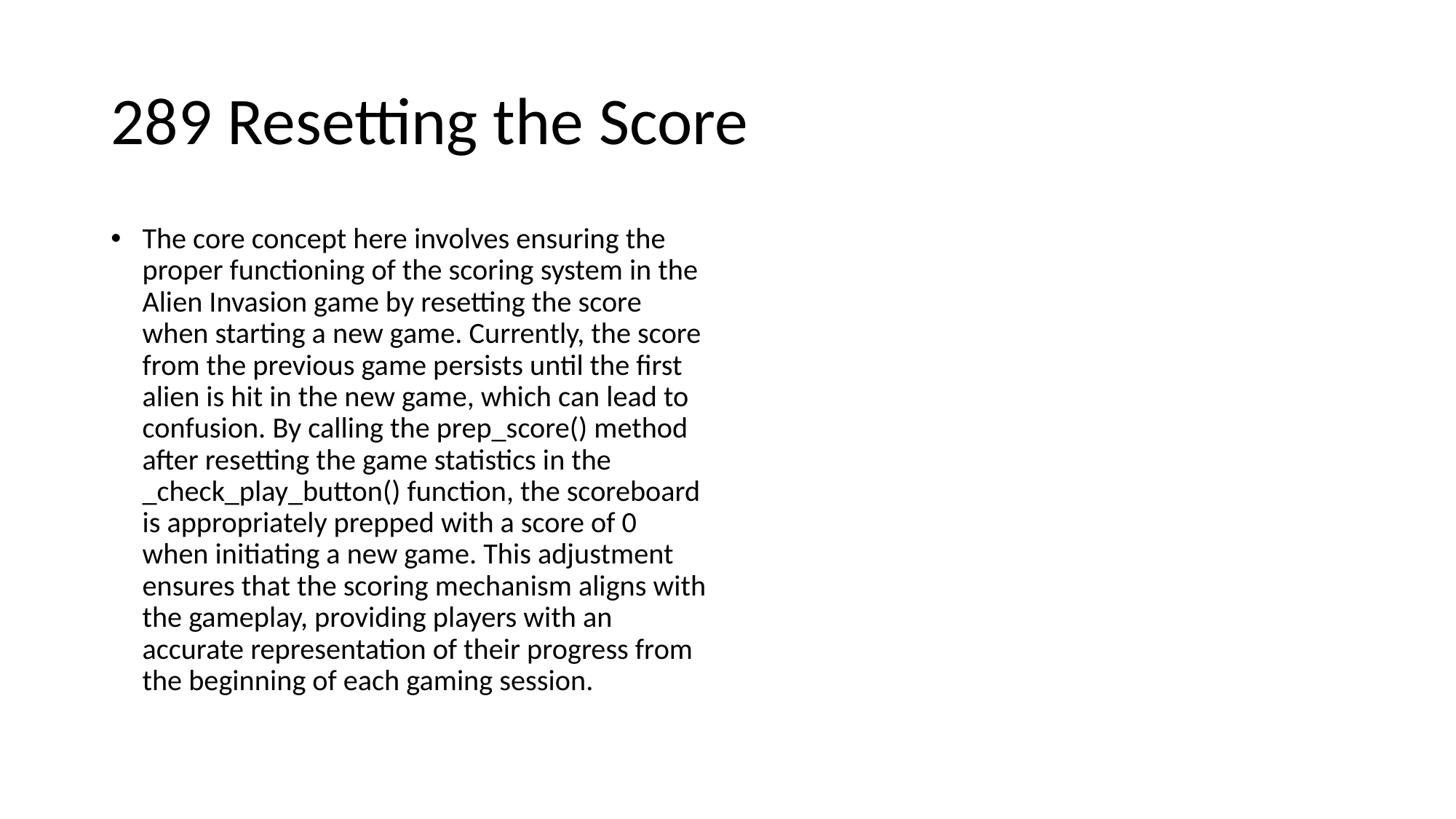

# 289 Resetting the Score
The core concept here involves ensuring the proper functioning of the scoring system in the Alien Invasion game by resetting the score when starting a new game. Currently, the score from the previous game persists until the first alien is hit in the new game, which can lead to confusion. By calling the prep_score() method after resetting the game statistics in the _check_play_button() function, the scoreboard is appropriately prepped with a score of 0 when initiating a new game. This adjustment ensures that the scoring mechanism aligns with the gameplay, providing players with an accurate representation of their progress from the beginning of each gaming session.